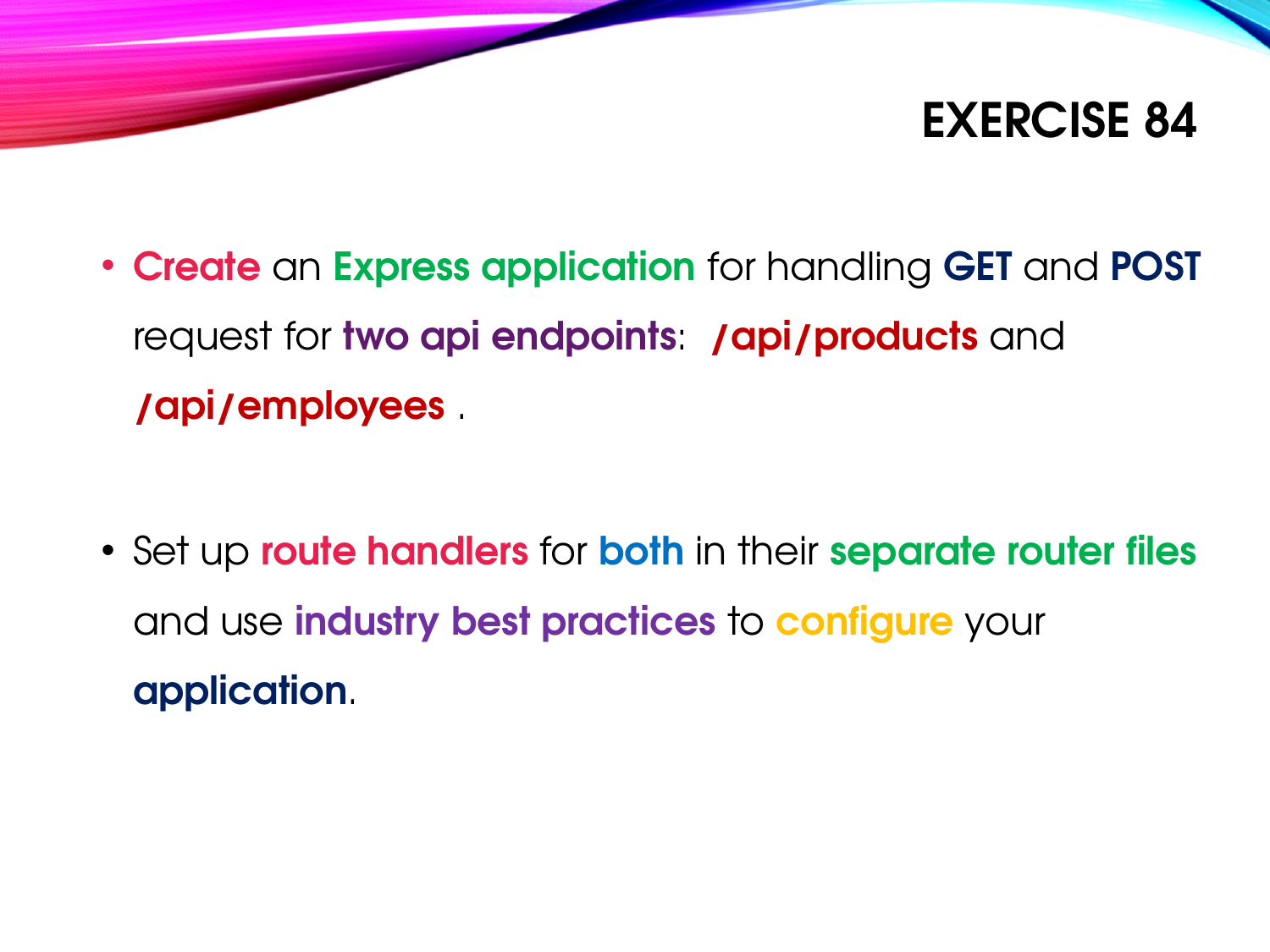

# Exercise 84
Create an Express application for handling GET and POST request for two api endpoints:  /api/products and /api/employees .

Set up route handlers for both in their separate router files and use industry best practices to configure your application.